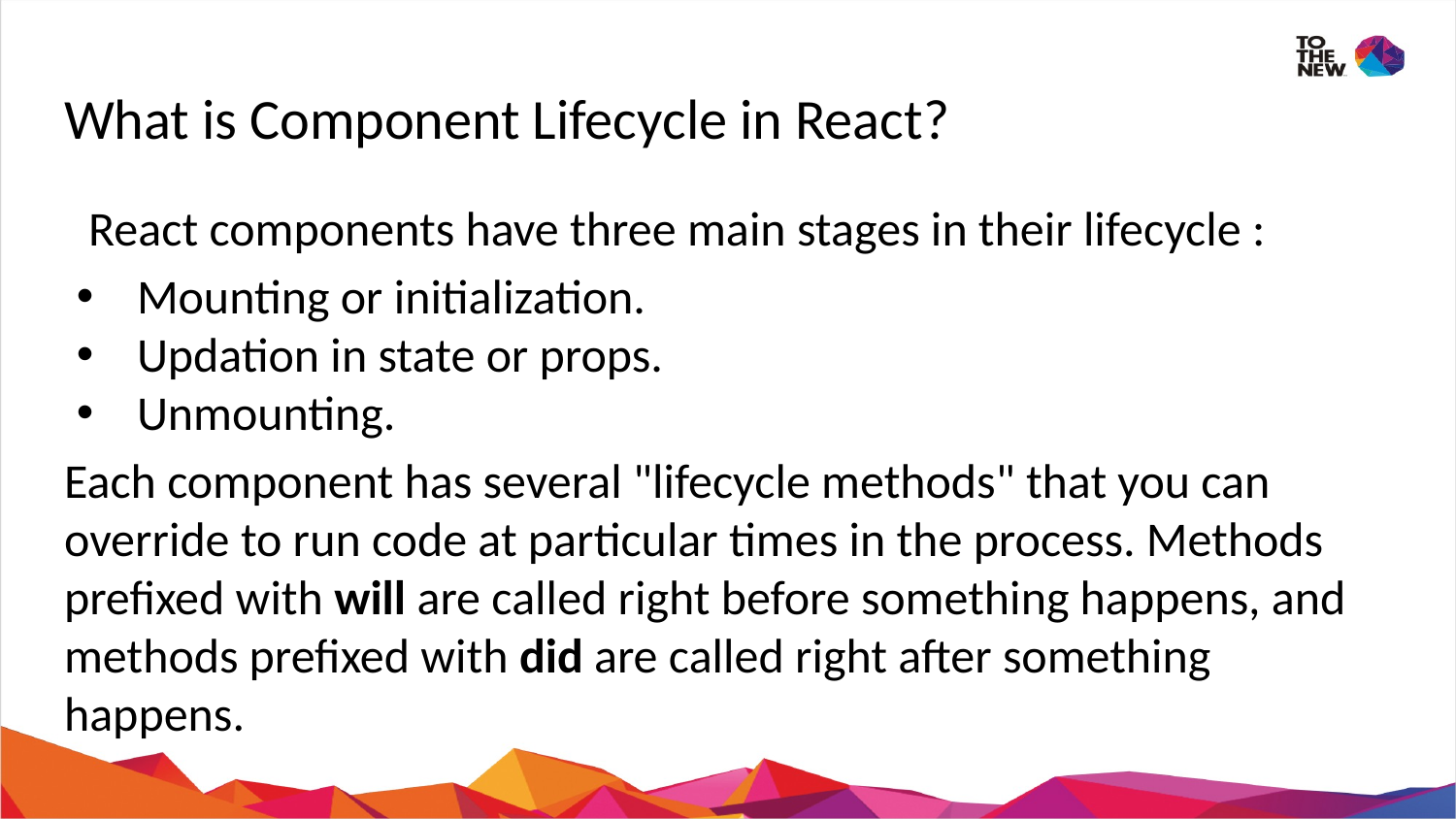

# What is Component Lifecycle in React?
React components have three main stages in their lifecycle :
Mounting or initialization.
Updation in state or props.
Unmounting.
Each component has several "lifecycle methods" that you can override to run code at particular times in the process. Methods prefixed with will are called right before something happens, and methods prefixed with did are called right after something happens.